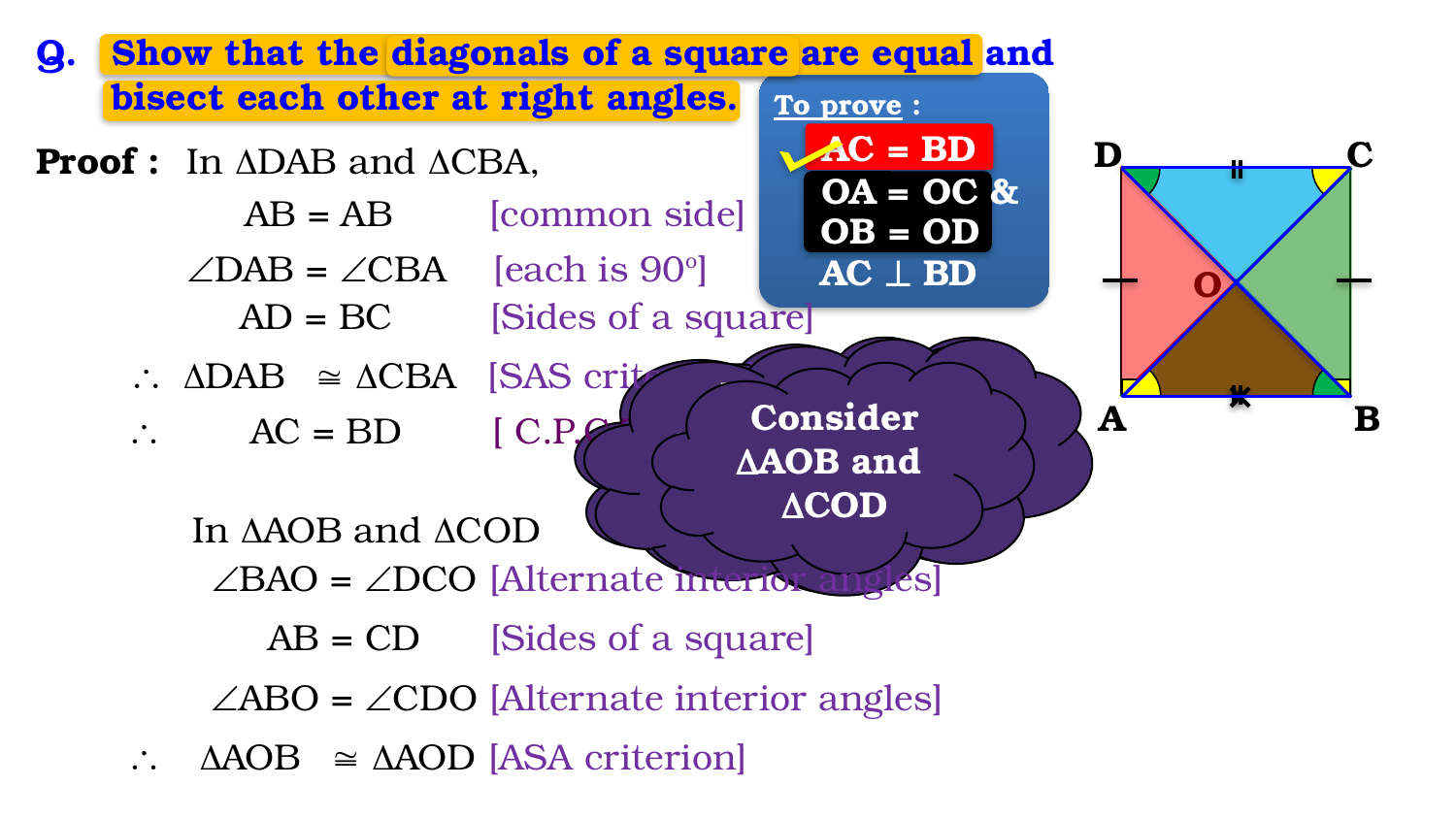

Show that the diagonals of a square are equal and
Q.

bisect each other at right angles.

To prove :

AC = BD

D
C
Proof :
In ΔDAB and ΔCBA,

OA = OC &

AB = AB
[common side]
OB = OD

∠DAB = ∠CBA
[each is 90o]
AC ⊥ BD
O
AD = BC
[Sides of a square]

For proving
sides congruent,
Prove triangles
congruent

For proving
sides congruent,
Prove triangles
congruent
∴
ΔDAB  ≅ ΔCBA
[SAS criterion ]

For side AC,
Consider
ΔCBA

For side BD,
Consider
ΔDAB

Consider
ΔAOB and
ΔCOD

B
A
∴
AC = BD
[ C.P.C.T. ]
In ΔAOB and ΔCOD
∠BAO = ∠DCO
[Alternate interior angles]
AB = CD
[Sides of a square]
∠ABO = ∠CDO
[Alternate interior angles]
∴
ΔAOB  ≅ ΔAOD
[ASA criterion]